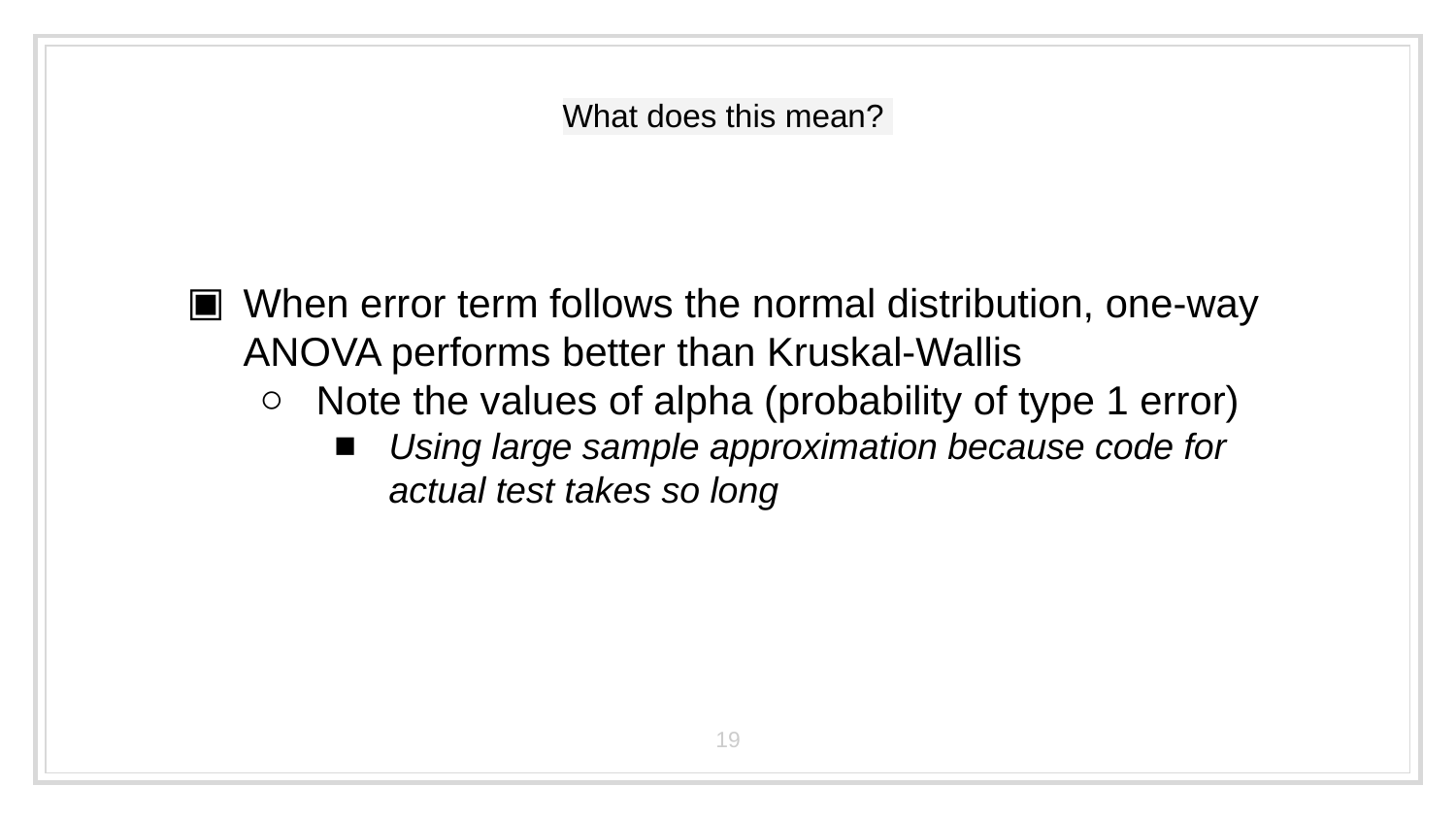

# What does this mean?
When error term follows the normal distribution, one-way ANOVA performs better than Kruskal-Wallis
Note the values of alpha (probability of type 1 error)
Using large sample approximation because code for actual test takes so long

19